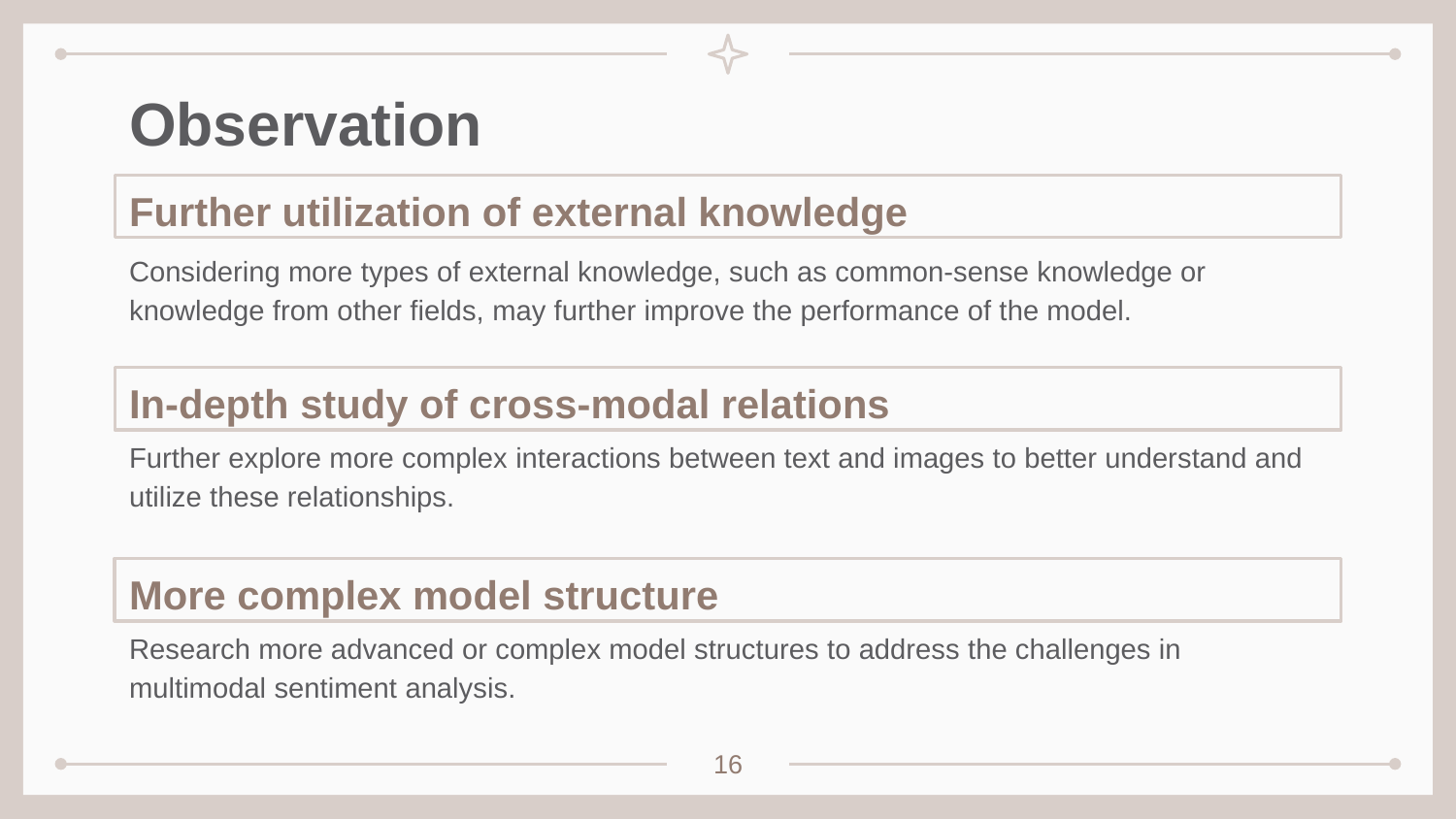

# Observation
Further utilization of external knowledge
Considering more types of external knowledge, such as common-sense knowledge or knowledge from other fields, may further improve the performance of the model.
In-depth study of cross-modal relations
Further explore more complex interactions between text and images to better understand and utilize these relationships.
More complex model structure
Research more advanced or complex model structures to address the challenges in multimodal sentiment analysis.
16